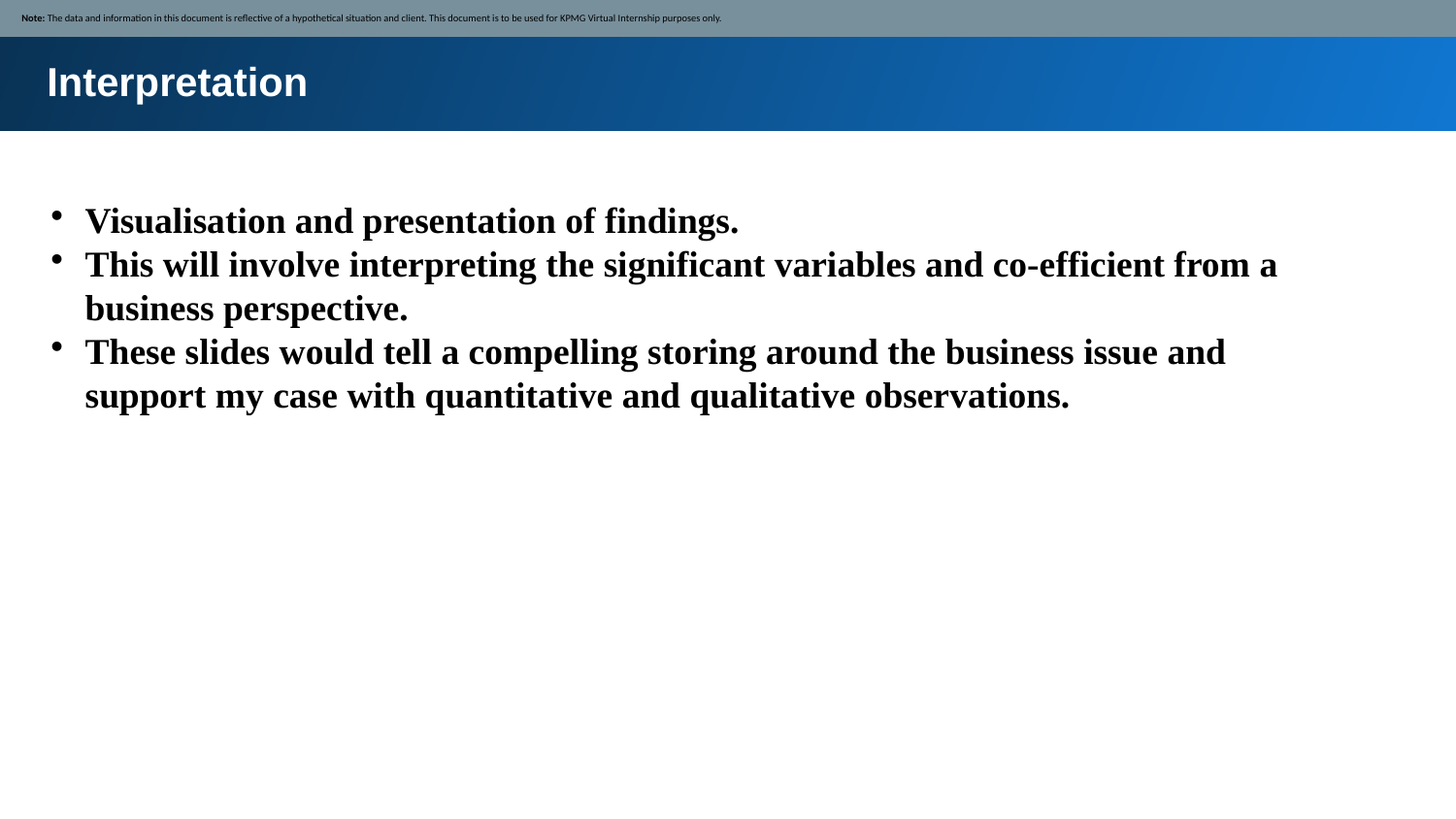

Note: The data and information in this document is reflective of a hypothetical situation and client. This document is to be used for KPMG Virtual Internship purposes only.
Interpretation
Visualisation and presentation of findings.
This will involve interpreting the significant variables and co-efficient from a business perspective.
These slides would tell a compelling storing around the business issue and support my case with quantitative and qualitative observations.